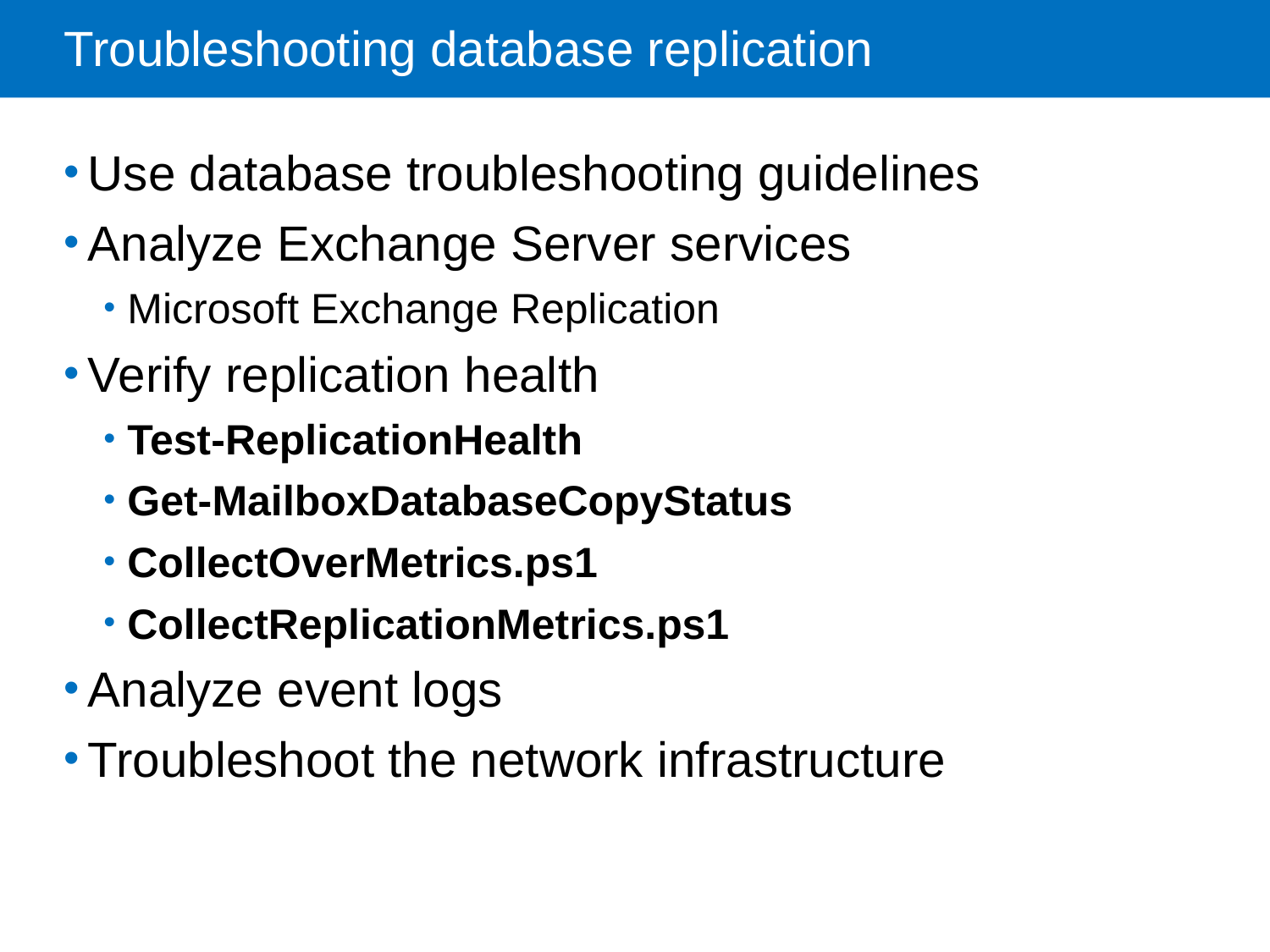

# Troubleshooting database replication
Use database troubleshooting guidelines
Analyze Exchange Server services
Microsoft Exchange Replication
Verify replication health
Test-ReplicationHealth
Get-MailboxDatabaseCopyStatus
CollectOverMetrics.ps1
CollectReplicationMetrics.ps1
Analyze event logs
Troubleshoot the network infrastructure